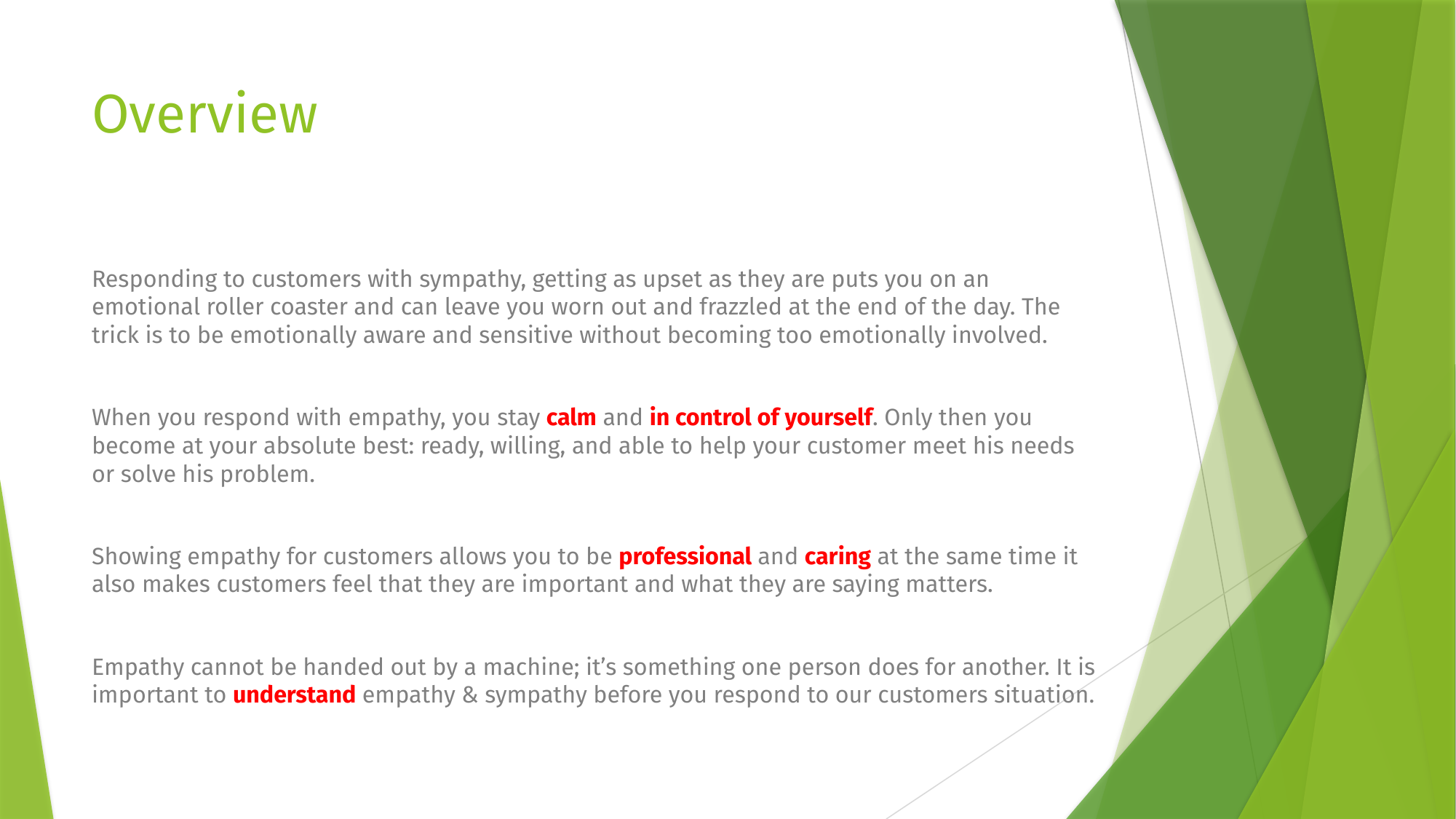

# Overview
Responding to customers with sympathy, getting as upset as they are puts you on an emotional roller coaster and can leave you worn out and frazzled at the end of the day. The trick is to be emotionally aware and sensitive without becoming too emotionally involved.

When you respond with empathy, you stay calm and in control of yourself. Only then you become at your absolute best: ready, willing, and able to help your customer meet his needs or solve his problem.

Showing empathy for customers allows you to be professional and caring at the same time it also makes customers feel that they are important and what they are saying matters.

Empathy cannot be handed out by a machine; it’s something one person does for another. It is important to understand empathy & sympathy before you respond to our customers situation.